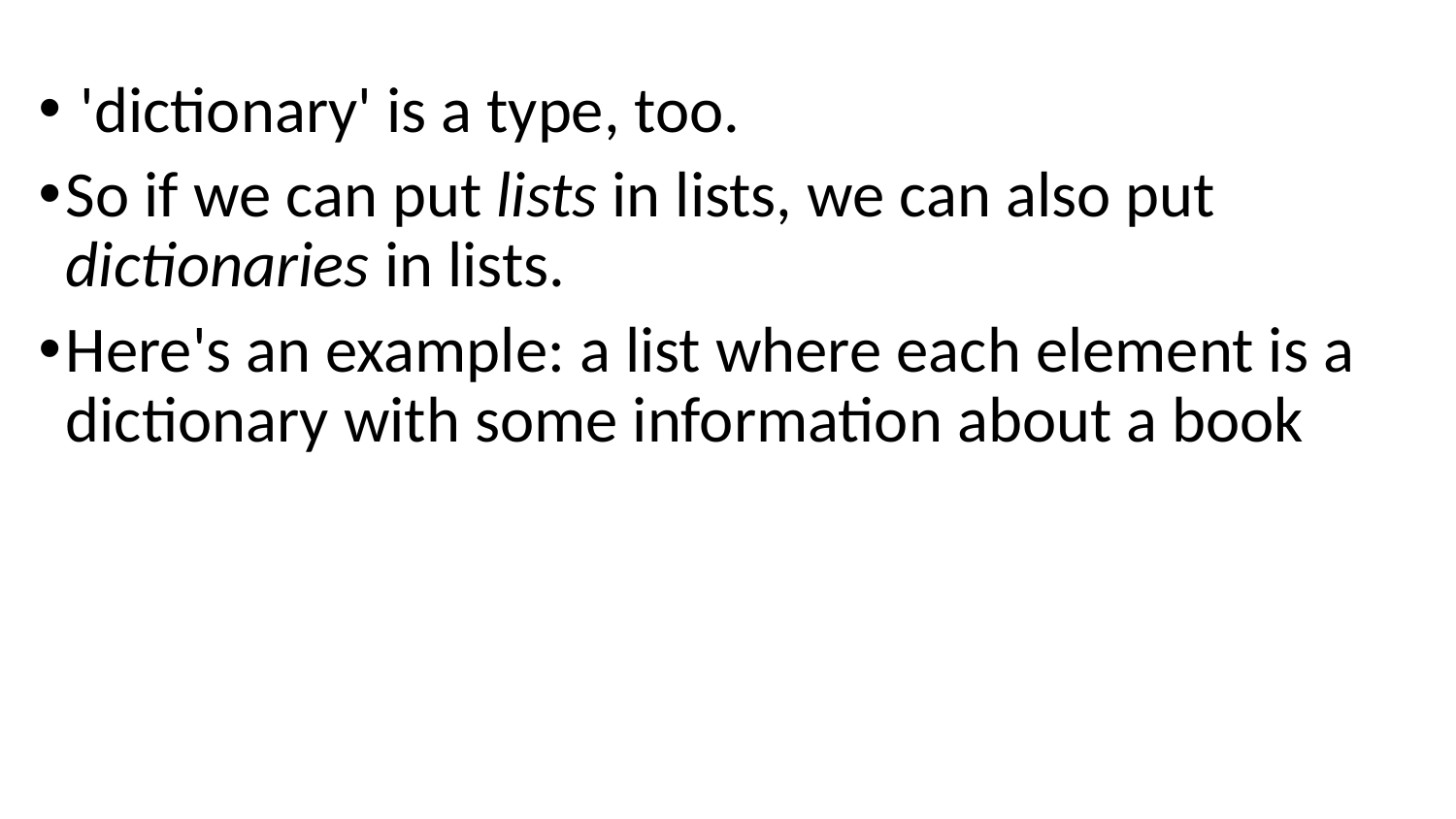

'dictionary' is a type, too.
So if we can put lists in lists, we can also put dictionaries in lists.
Here's an example: a list where each element is a dictionary with some information about a book